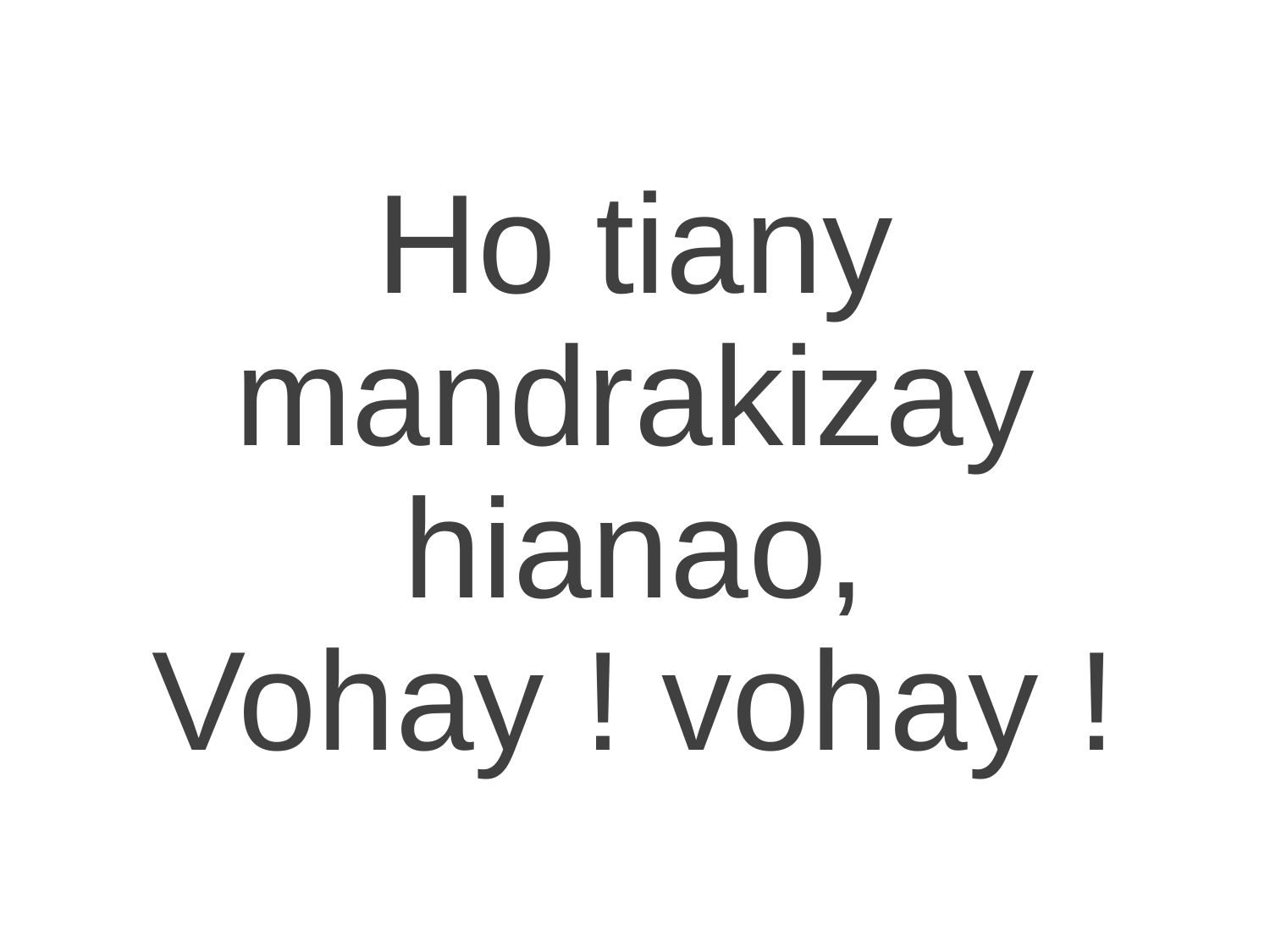

Ho tiany mandrakizay hianao,
Vohay ! vohay !